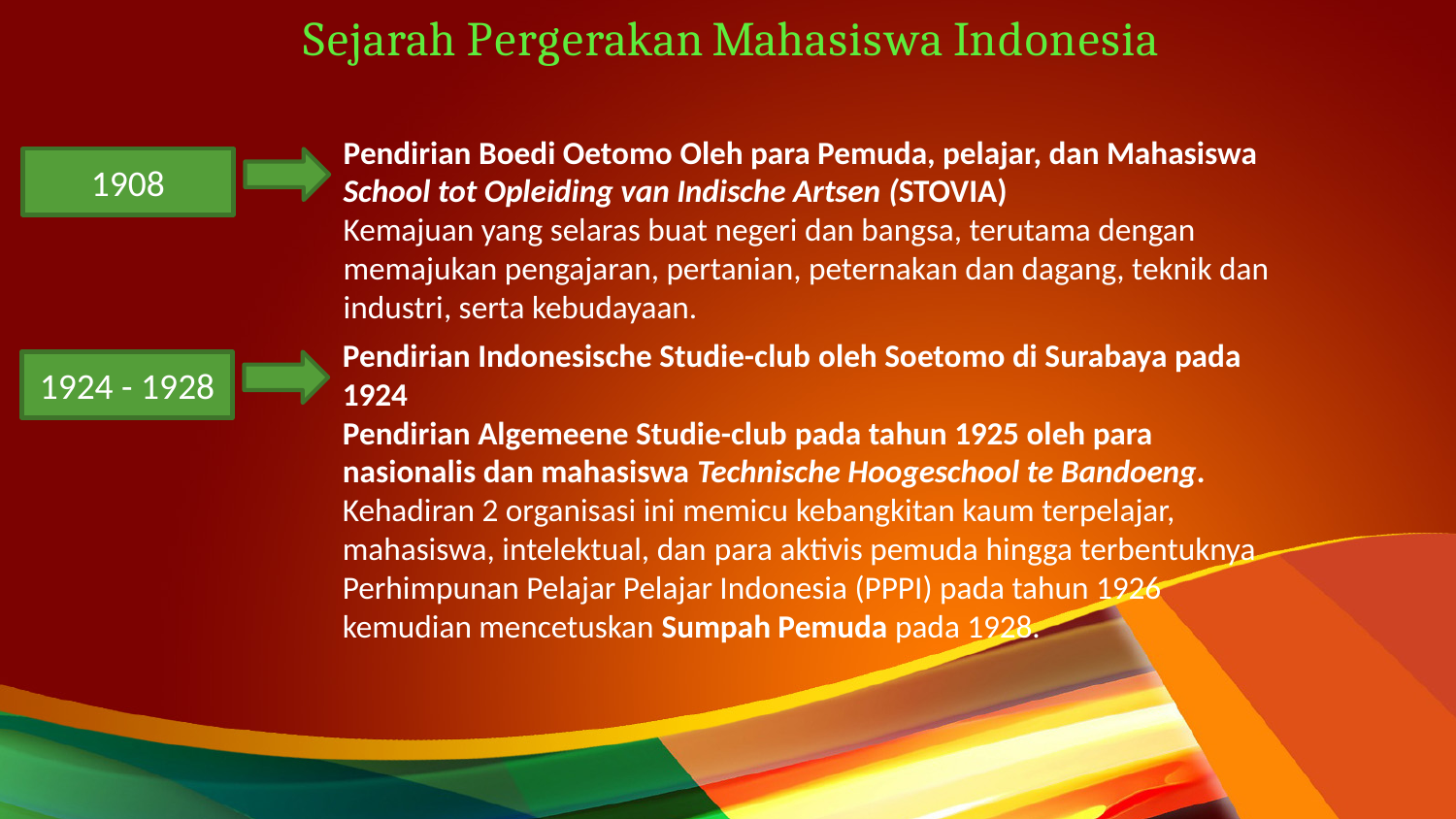

Sejarah Pergerakan Mahasiswa Indonesia
Pendirian Boedi Oetomo Oleh para Pemuda, pelajar, dan Mahasiswa School tot Opleiding van Indische Artsen (STOVIA)
Kemajuan yang selaras buat negeri dan bangsa, terutama dengan memajukan pengajaran, pertanian, peternakan dan dagang, teknik dan industri, serta kebudayaan.
1908

Pendirian Indonesische Studie-club oleh Soetomo di Surabaya pada 1924
Pendirian Algemeene Studie-club pada tahun 1925 oleh para nasionalis dan mahasiswa Technische Hoogeschool te Bandoeng.
Kehadiran 2 organisasi ini memicu kebangkitan kaum terpelajar, mahasiswa, intelektual, dan para aktivis pemuda hingga terbentuknya Perhimpunan Pelajar Pelajar Indonesia (PPPI) pada tahun 1926 kemudian mencetuskan Sumpah Pemuda pada 1928.
1924 - 1928